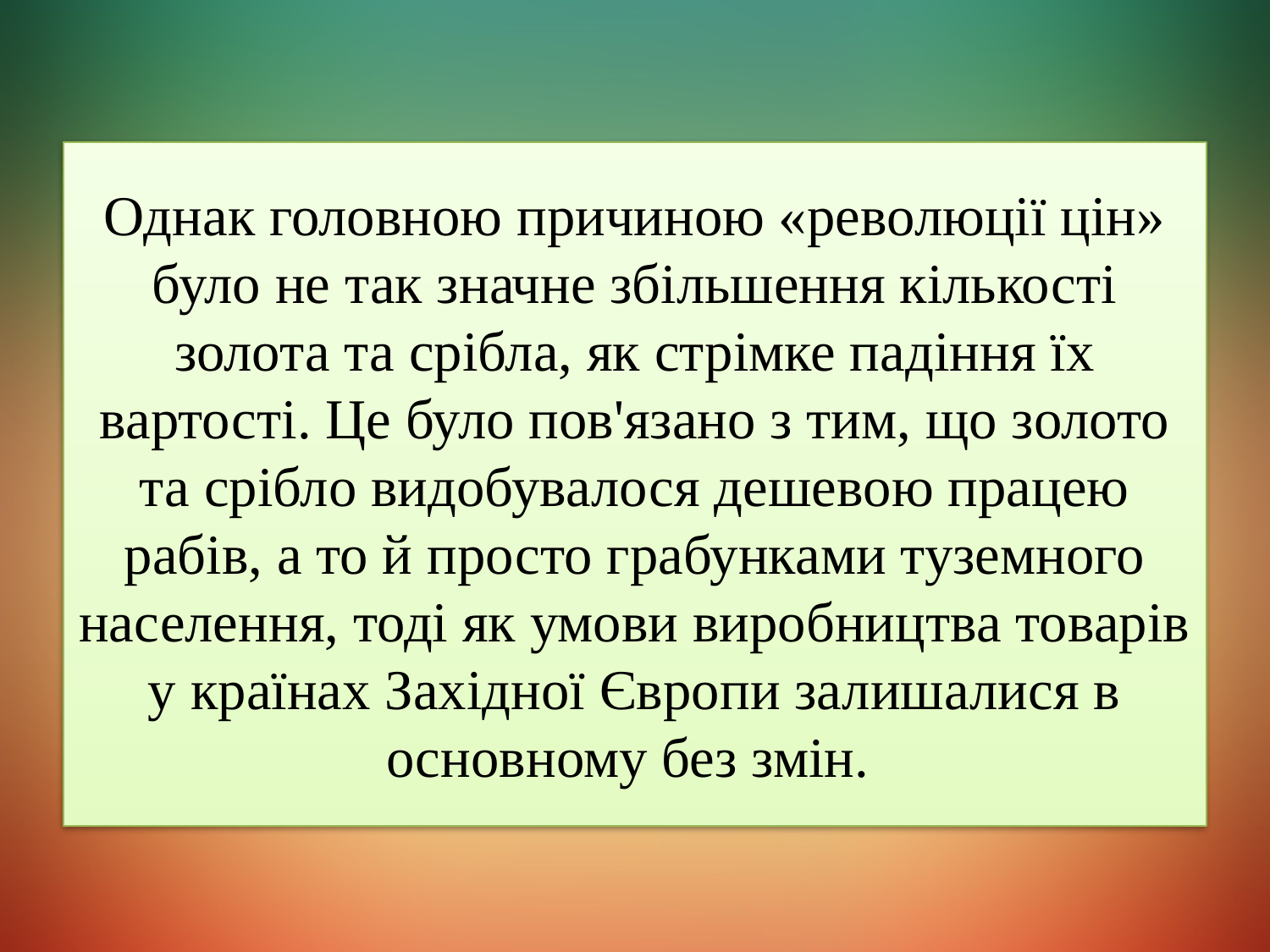

Однак головною причиною «революції цін» було не так значне збільшення кількості золота та срібла, як стрімке падіння їх вартості. Це було пов'язано з тим, що золото та срібло видобувалося дешевою працею рабів, а то й просто грабунками туземного населення, тоді як умови виробництва товарів у країнах Західної Європи залишалися в основному без змін.